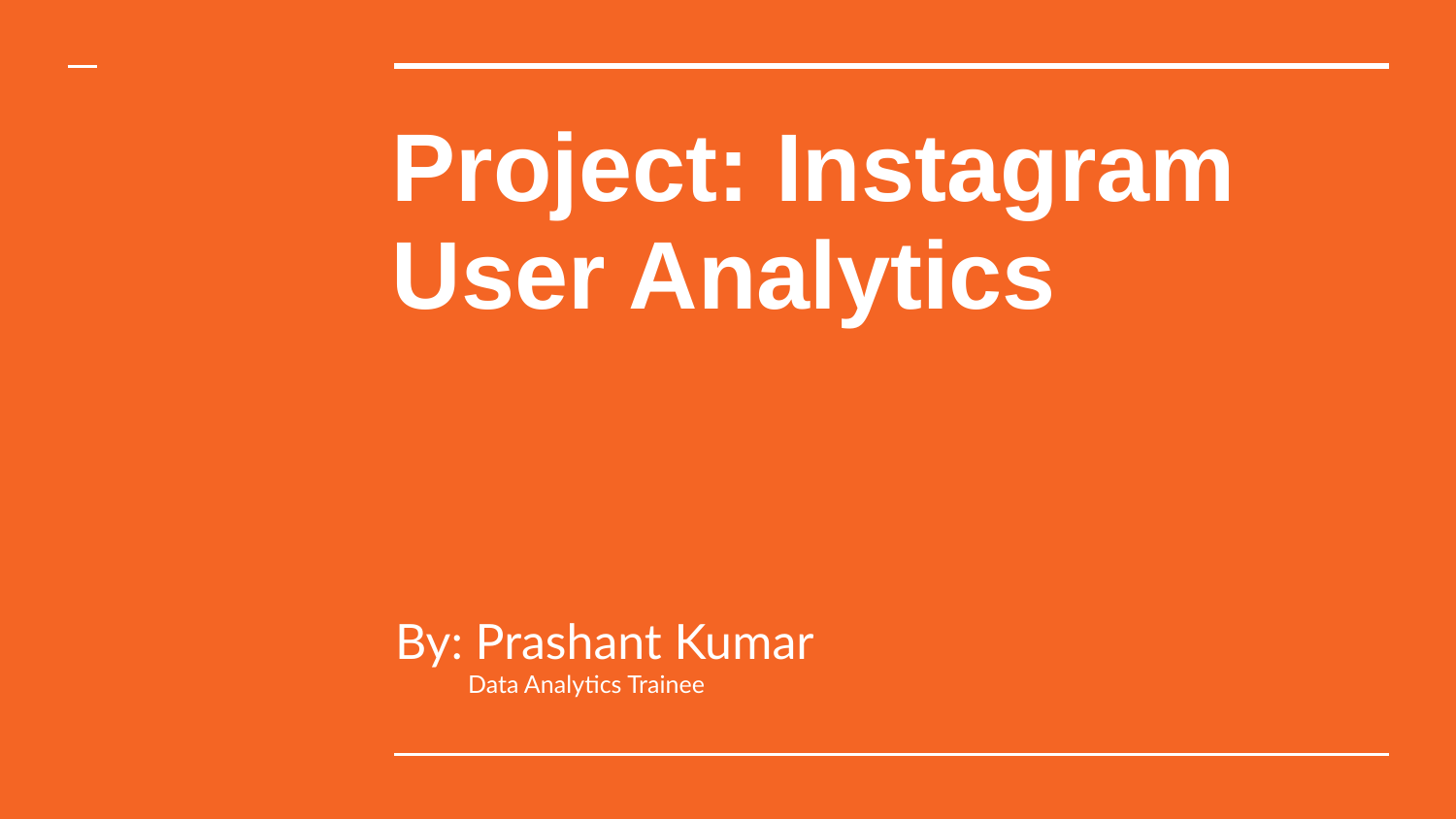

# Project: Instagram User Analytics
By: Prashant Kumar
Data Analytics Trainee